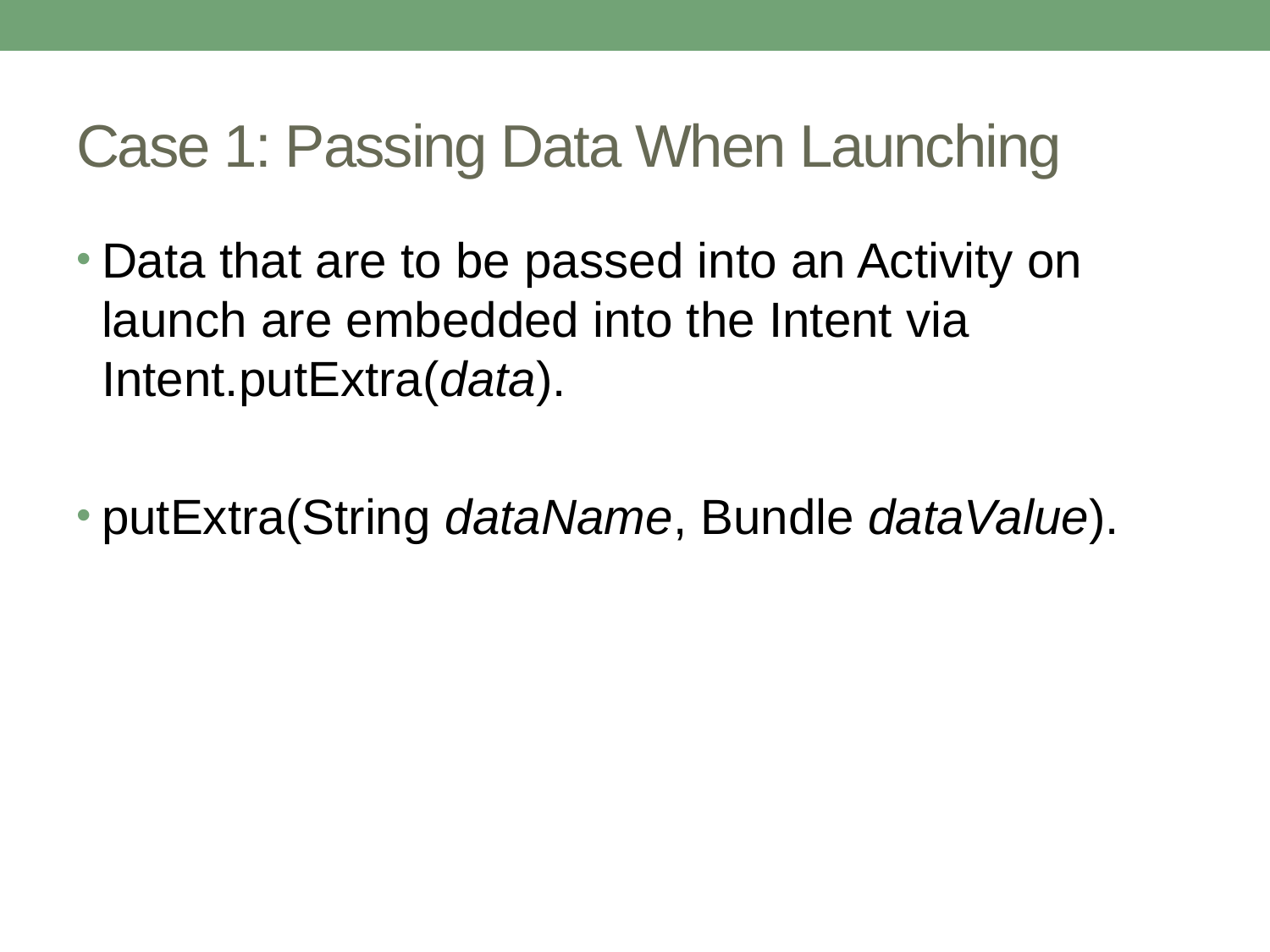

# Case 1: Passing Data When Launching
Data that are to be passed into an Activity on launch are embedded into the Intent via Intent.putExtra(data).

putExtra(String dataName, Bundle dataValue).